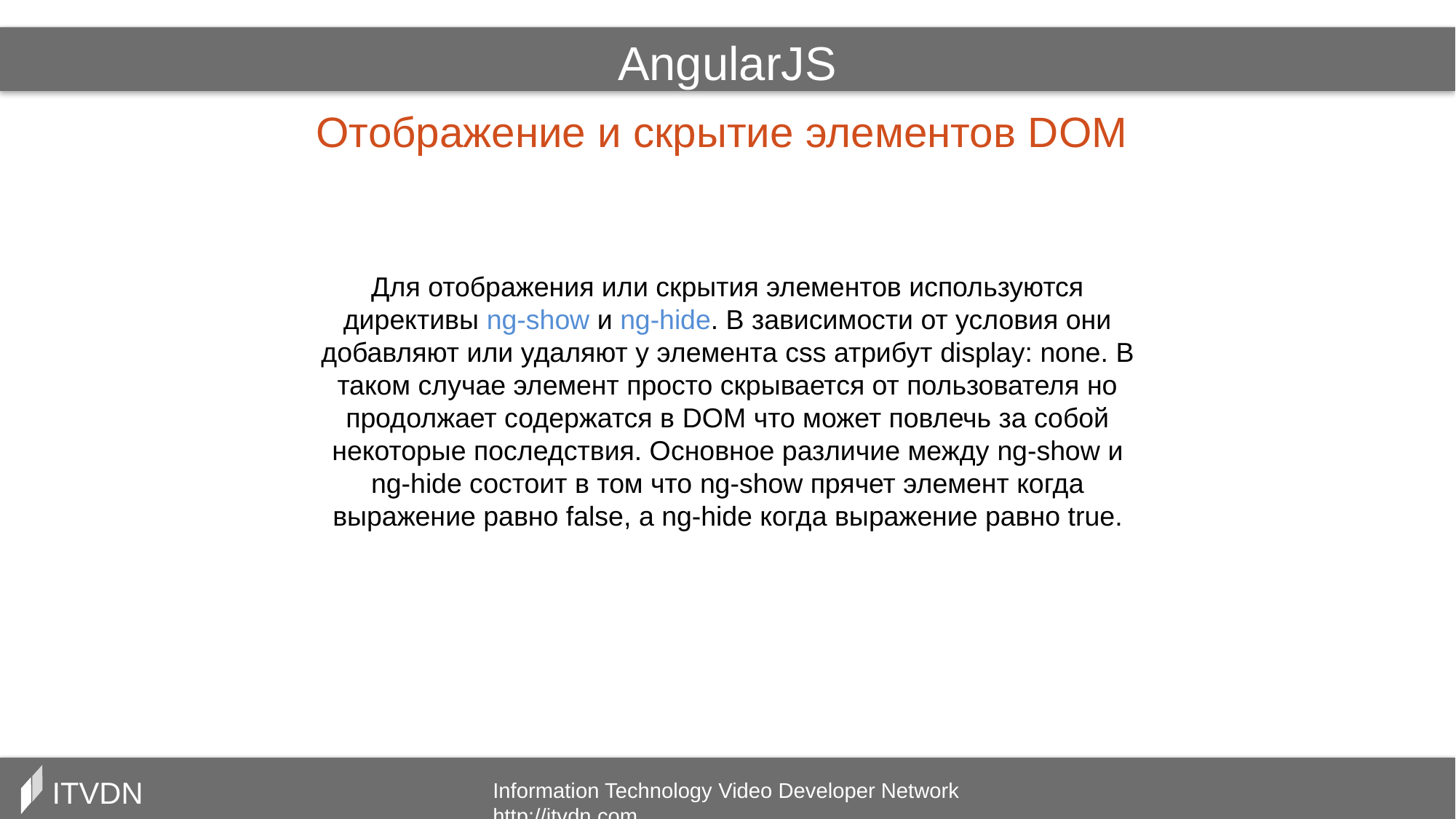

AngularJS
Отображение и скрытие элементов DOM
Для отображения или скрытия элементов используются директивы ng-show и ng-hide. В зависимости от условия они добавляют или удаляют у элемента css атрибут display: none. В таком случае элемент просто скрывается от пользователя но продолжает содержатся в DOM что может повлечь за собой некоторые последствия. Основное различие между ng-show и ng-hide состоит в том что ng-show прячет элемент когда выражение равно false, а ng-hide когда выражение равно true.

ITVDN
Information Technology Video Developer Network                                                       http://itvdn.com